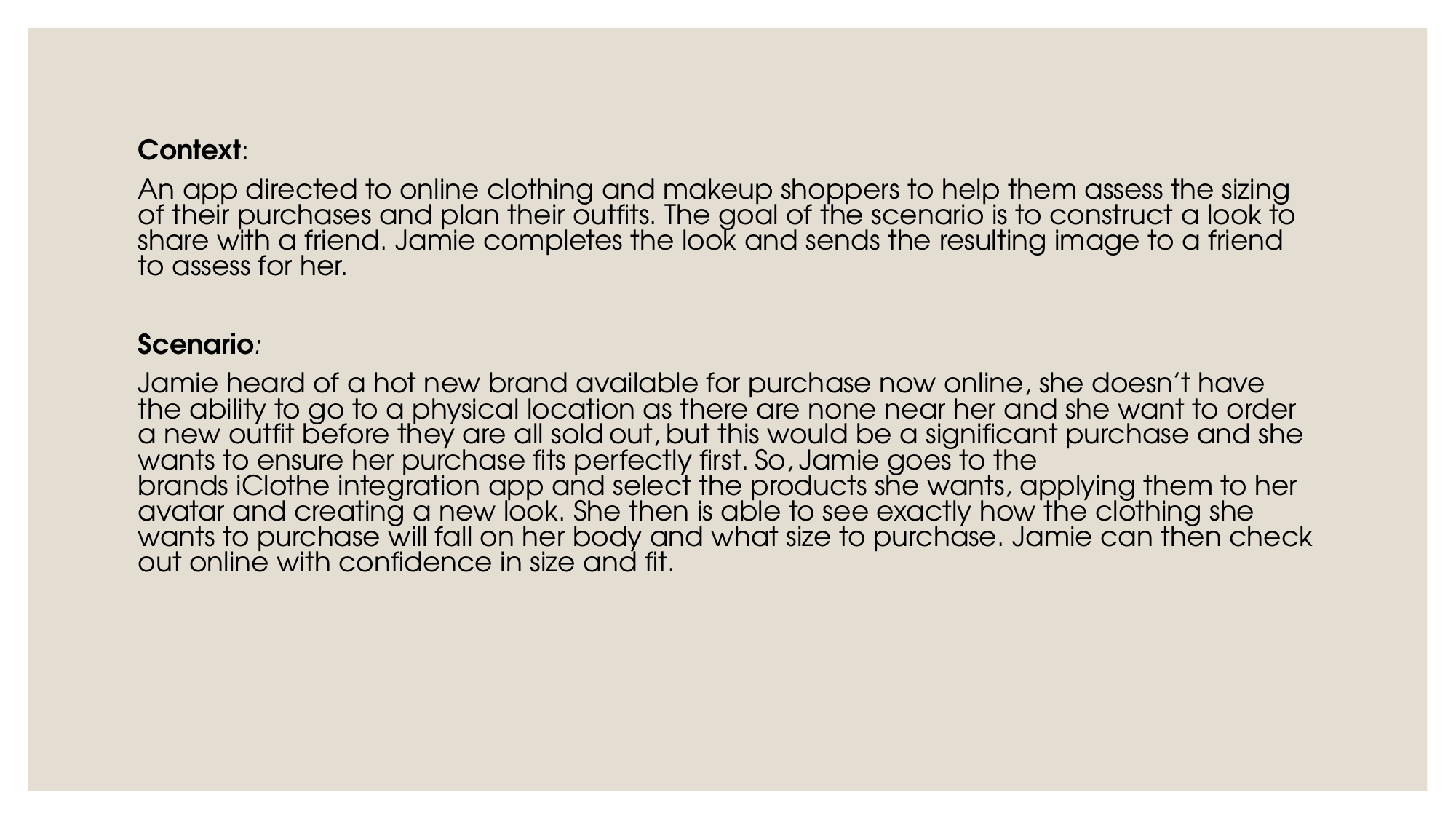

Context:
An app directed to online clothing and makeup shoppers to help them assess the sizing of their purchases and plan their outfits. The goal of the scenario is to construct a look to share with a friend. Jamie completes the look and sends the resulting image to a friend to assess for her.

Scenario:
Jamie heard of a hot new brand available for purchase now online, she doesn’t have the ability to go to a physical location as there are none near her and she want to order a new outfit before they are all sold out, but this would be a significant purchase and she wants to ensure her purchase fits perfectly first. So, Jamie goes to the brands iClothe integration app and select the products she wants, applying them to her avatar and creating a new look. She then is able to see exactly how the clothing she wants to purchase will fall on her body and what size to purchase. Jamie can then check out online with confidence in size and fit.